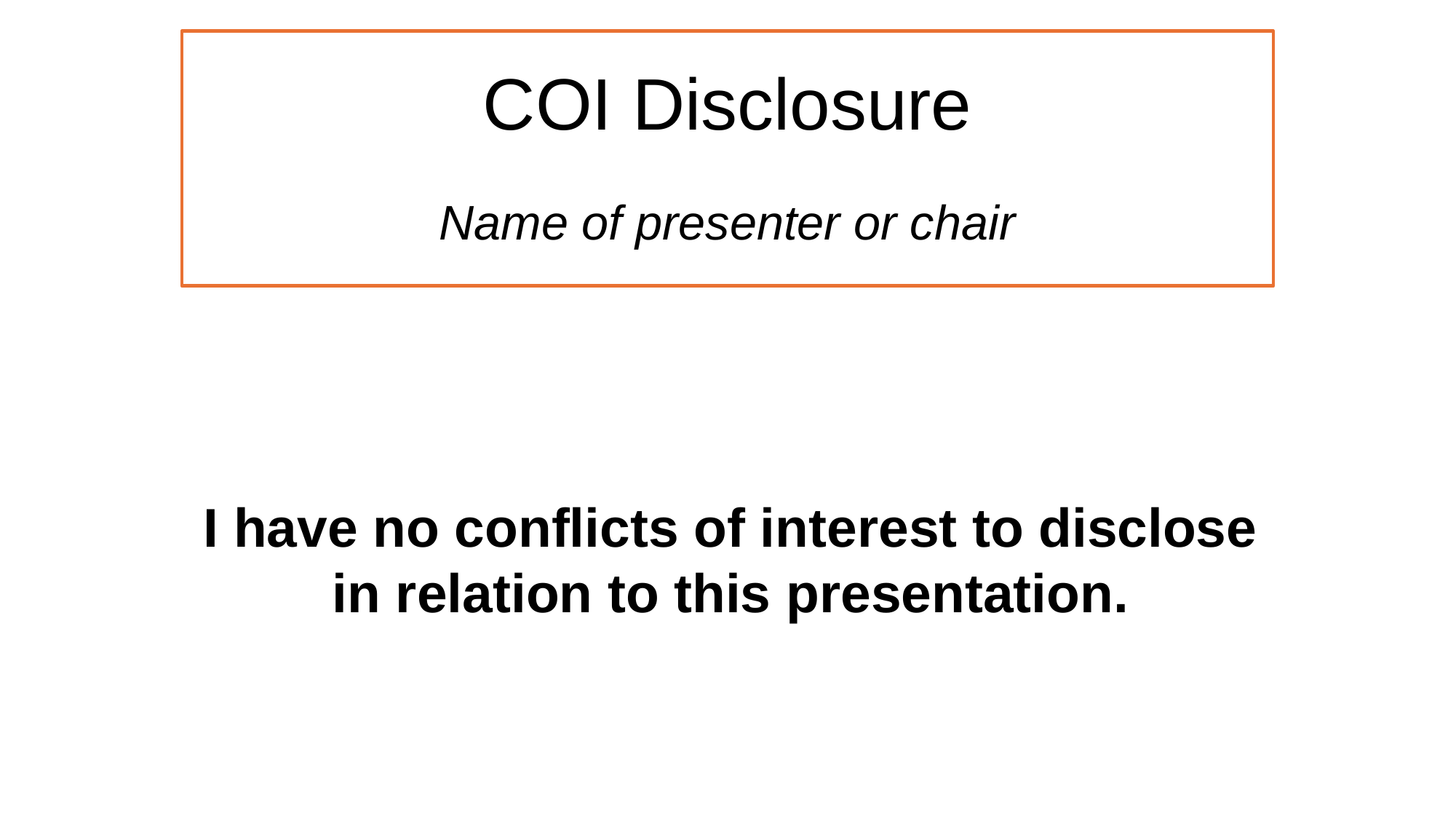

# COI Disclosure Name of presenter or chair
I have no conflicts of interest to disclose in relation to this presentation.